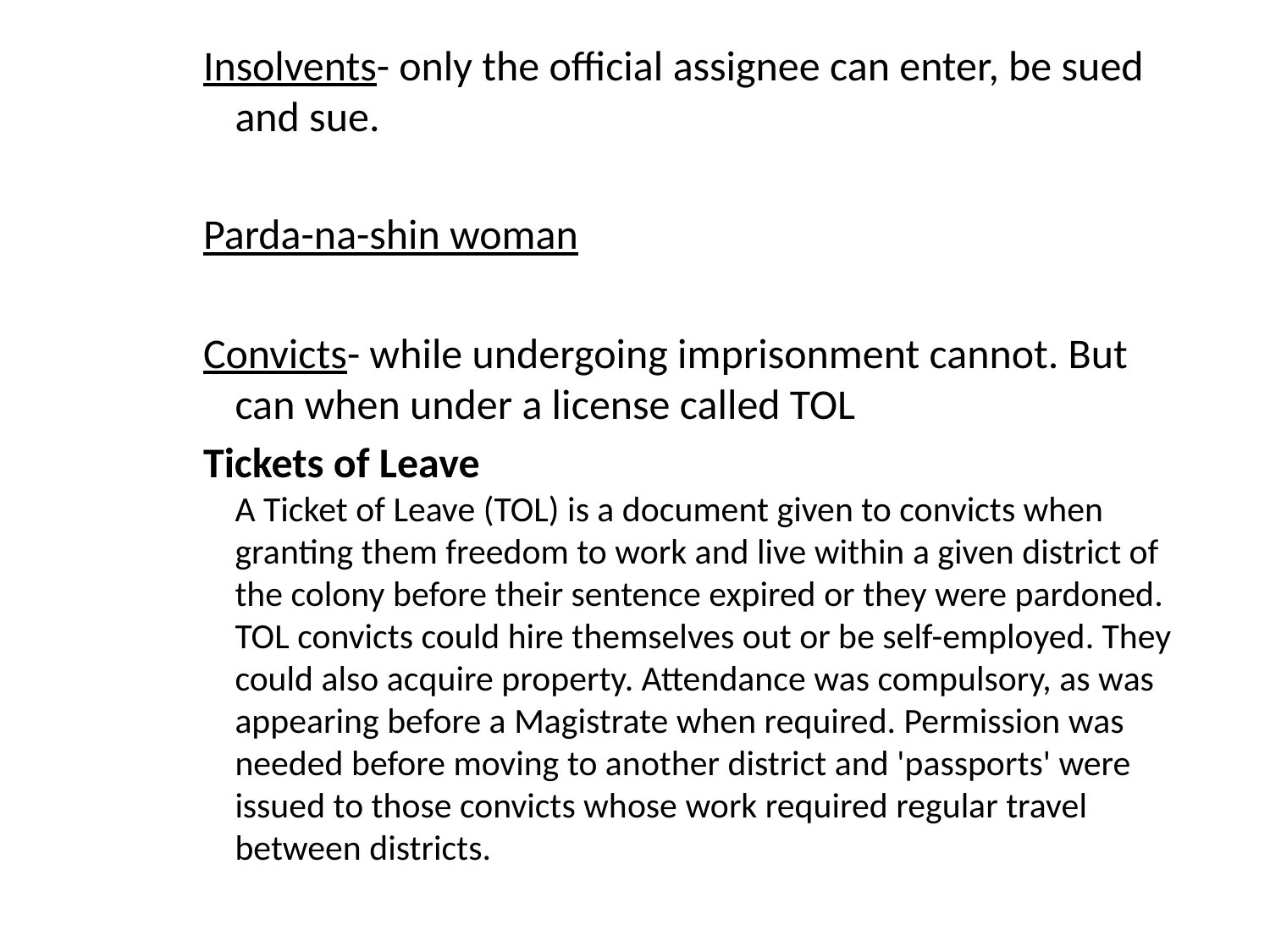

Insolvents- only the official assignee can enter, be sued and sue.

Parda-na-shin woman

Convicts- while undergoing imprisonment cannot. But can when under a license called TOL
Tickets of Leave
A Ticket of Leave (TOL) is a document given to convicts when granting them freedom to work and live within a given district of the colony before their sentence expired or they were pardoned. TOL convicts could hire themselves out or be self-employed. They could also acquire property. Attendance was compulsory, as was appearing before a Magistrate when required. Permission was needed before moving to another district and 'passports' were issued to those convicts whose work required regular travel between districts.